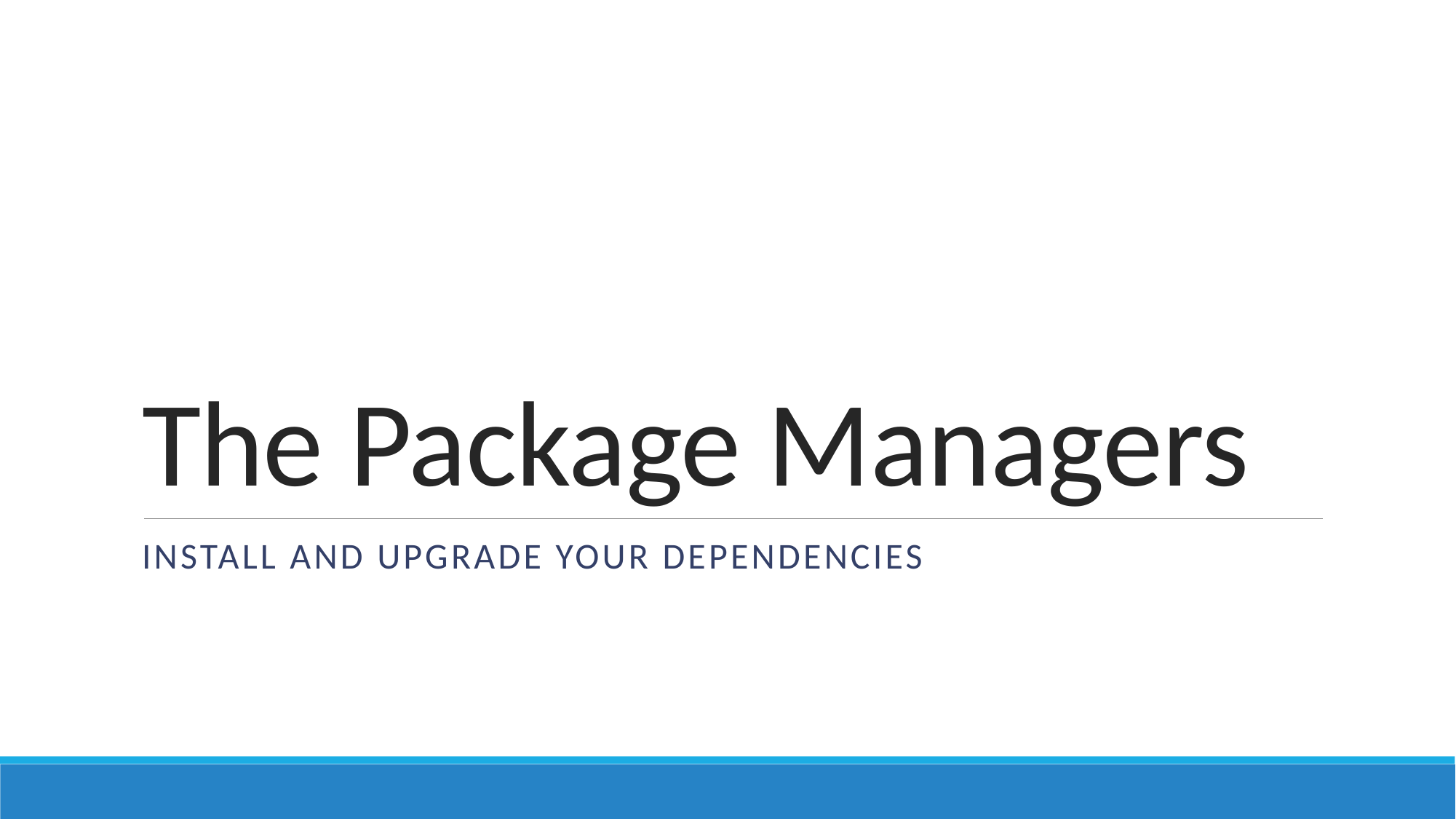

# The Package Managers
Install and upgrade your dependencies